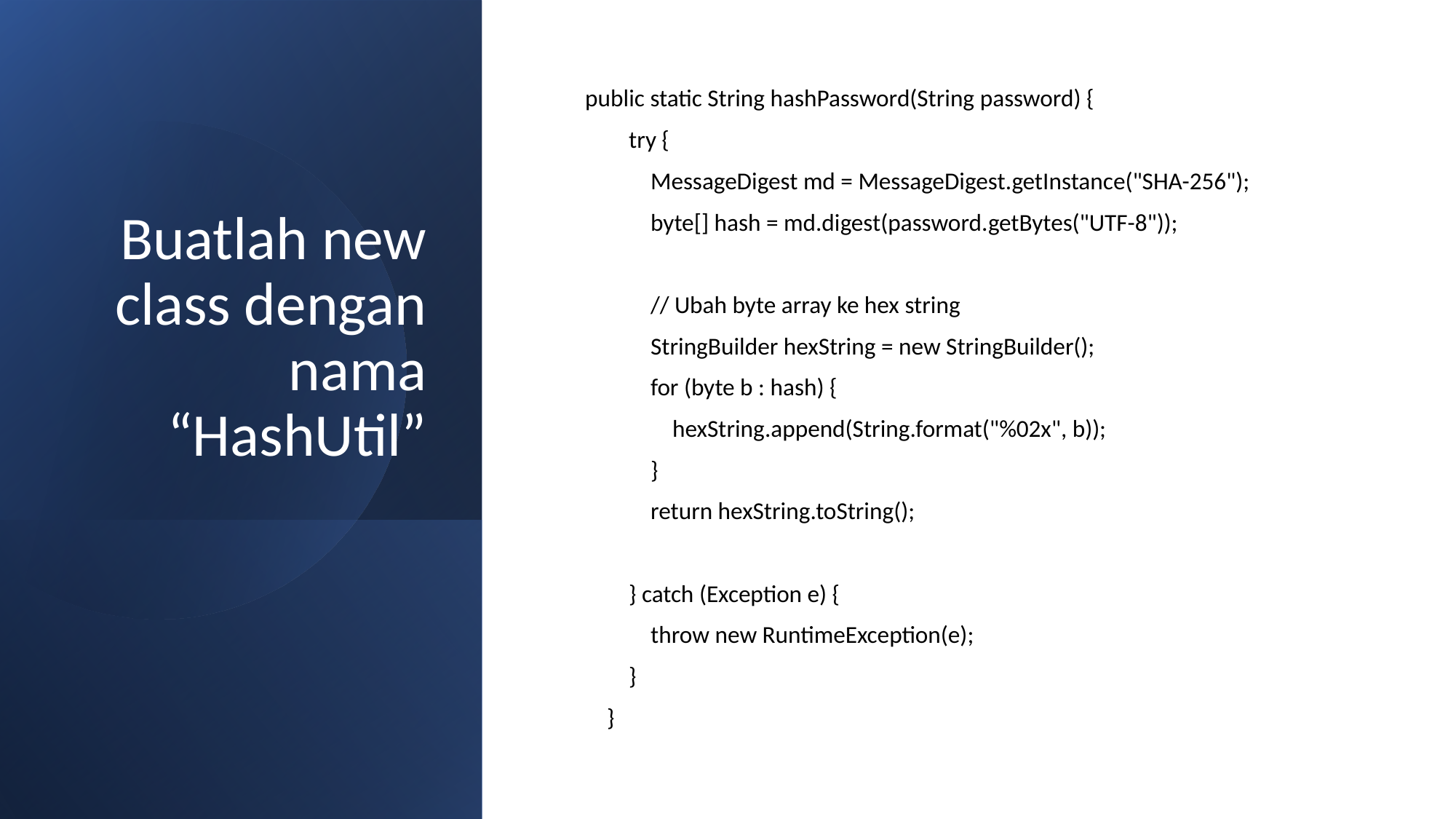

# Buatlah new class dengan nama “HashUtil”
public static String hashPassword(String password) {
        try {
            MessageDigest md = MessageDigest.getInstance("SHA-256");
            byte[] hash = md.digest(password.getBytes("UTF-8"));

            // Ubah byte array ke hex string
            StringBuilder hexString = new StringBuilder();
            for (byte b : hash) {
                hexString.append(String.format("%02x", b));
            }
            return hexString.toString();

        } catch (Exception e) {
            throw new RuntimeException(e);
        }
    }